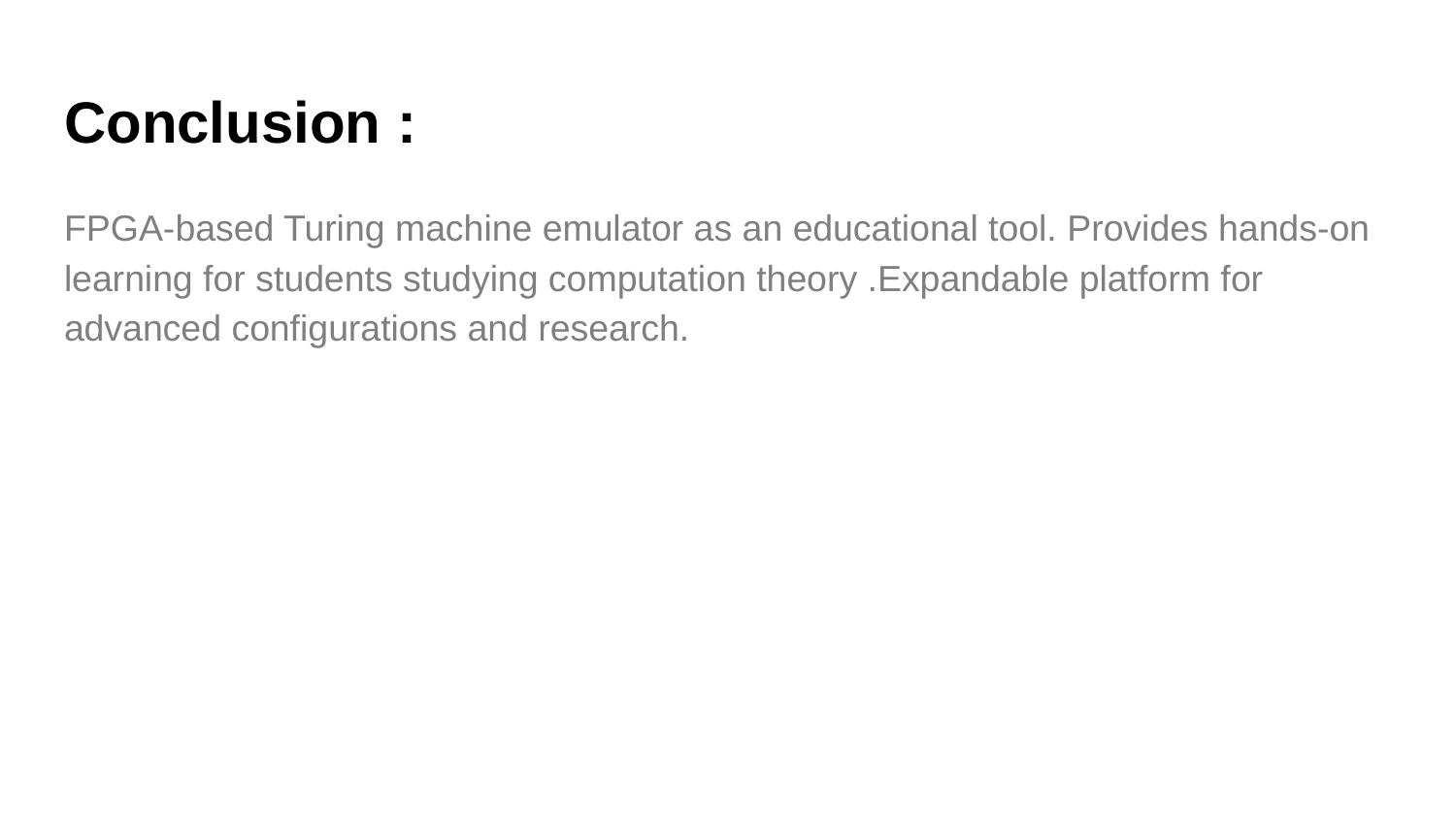

# Conclusion :
FPGA-based Turing machine emulator as an educational tool. Provides hands-on learning for students studying computation theory .Expandable platform for advanced configurations and research.